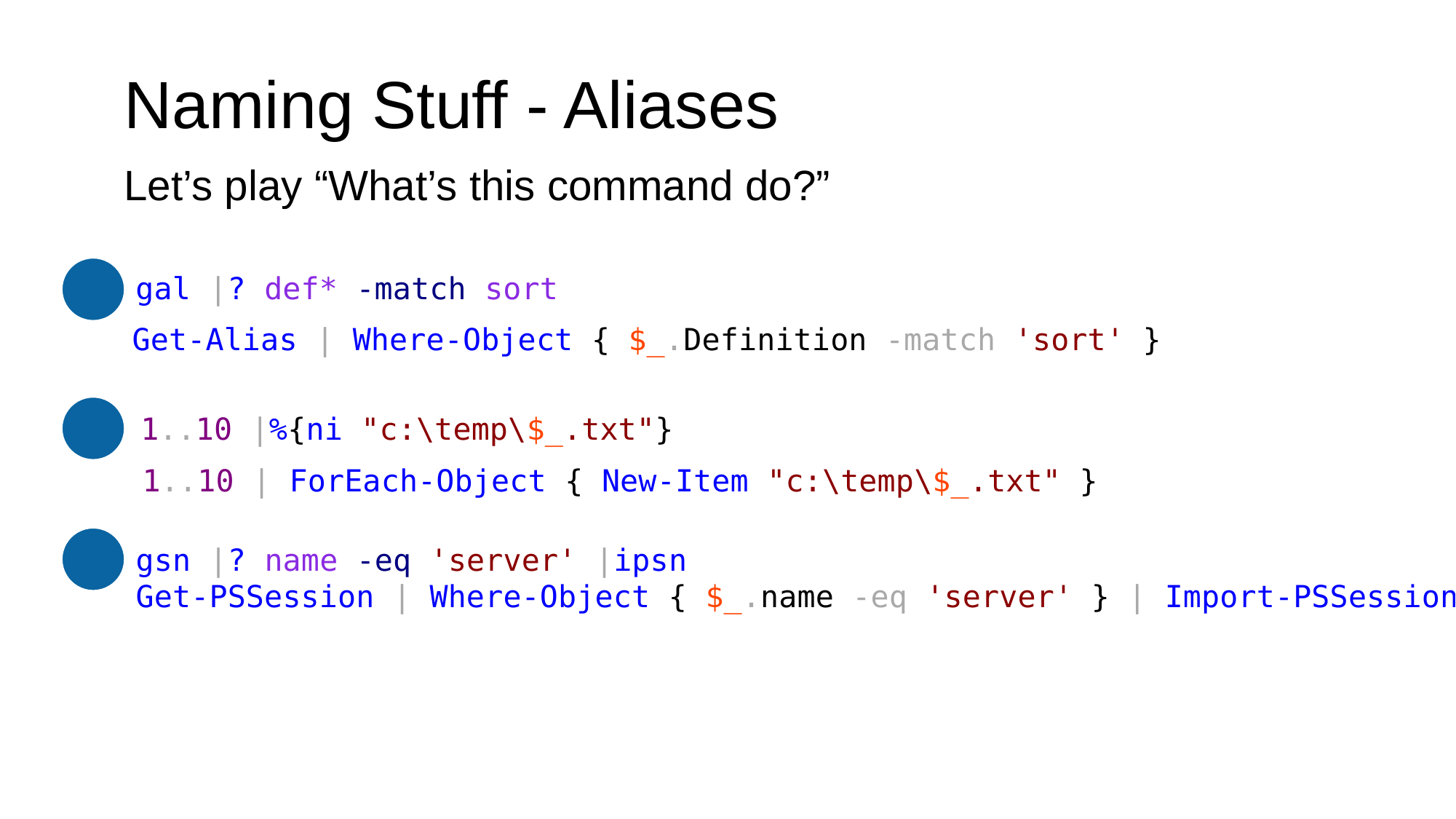

# Naming Stuff - Aliases
Let’s play “What’s this command do?”

 gal |? def* -match sort
 Get-Alias | Where-Object { $_.Definition -match 'sort' }

  1..10 |%{ni "c:\temp\$_.txt"}
 1..10 | ForEach-Object { New-Item "c:\temp\$_.txt" }

gsn |? name -eq 'server' |ipsn
Get-PSSession | Where-Object { $_.name -eq 'server' } | Import-PSSession